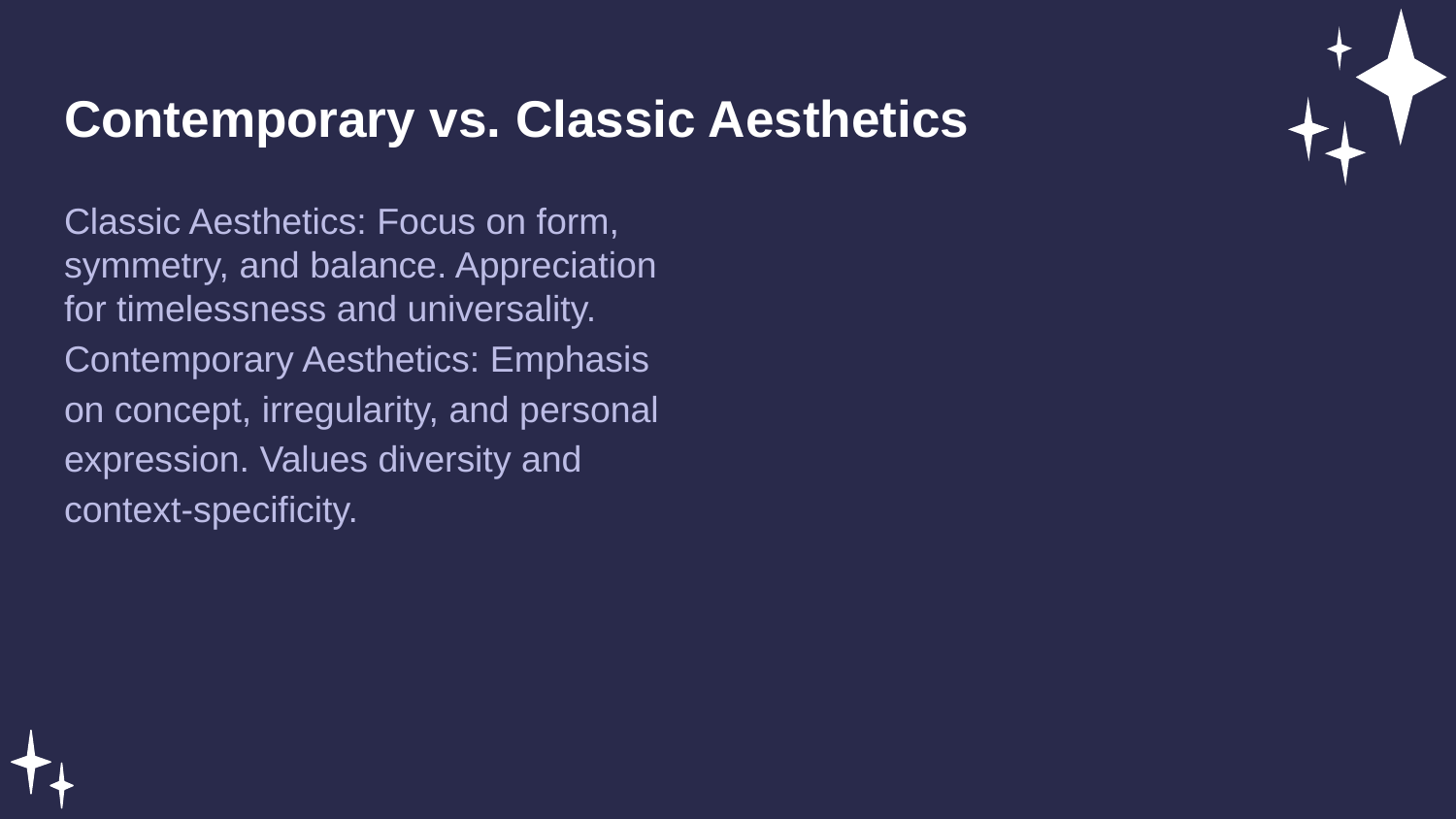

Contemporary vs. Classic Aesthetics

Classic Aesthetics: Focus on form, symmetry, and balance. Appreciation for timelessness and universality.
Contemporary Aesthetics: Emphasis on concept, irregularity, and personal expression. Values diversity and context-specificity.